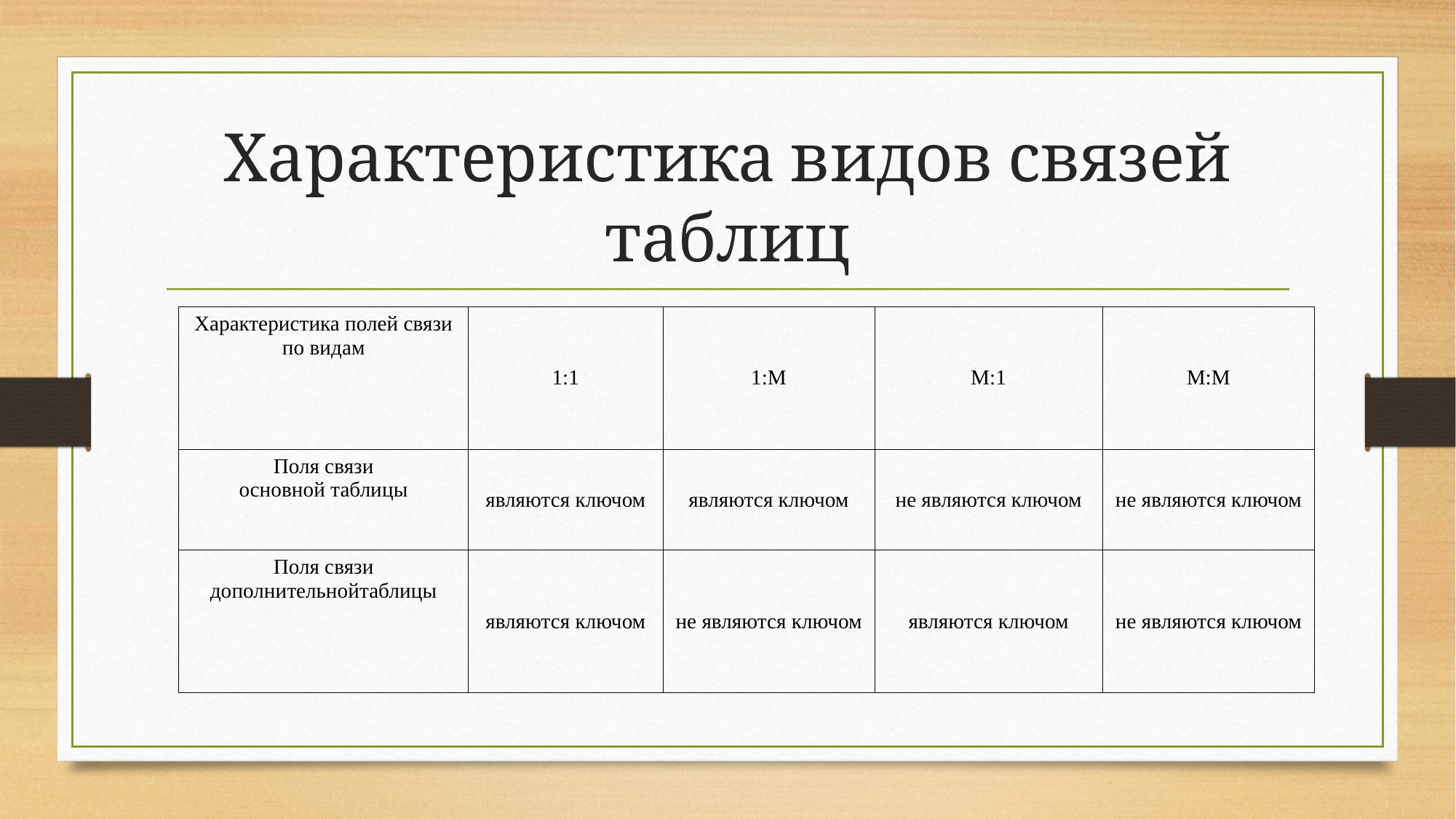

# Характеристика видов связей таблиц
| Характеристика полей связи по видам | 1:1 | 1:М | М:1 | М:М |
| --- | --- | --- | --- | --- |
| Поля связи основной таблицы | являются ключом | являются ключом | не являются ключом | не являются ключом |
| Поля связи дополнительнойтаблицы | являются ключом | не являются ключом | являются ключом | не являются ключом |